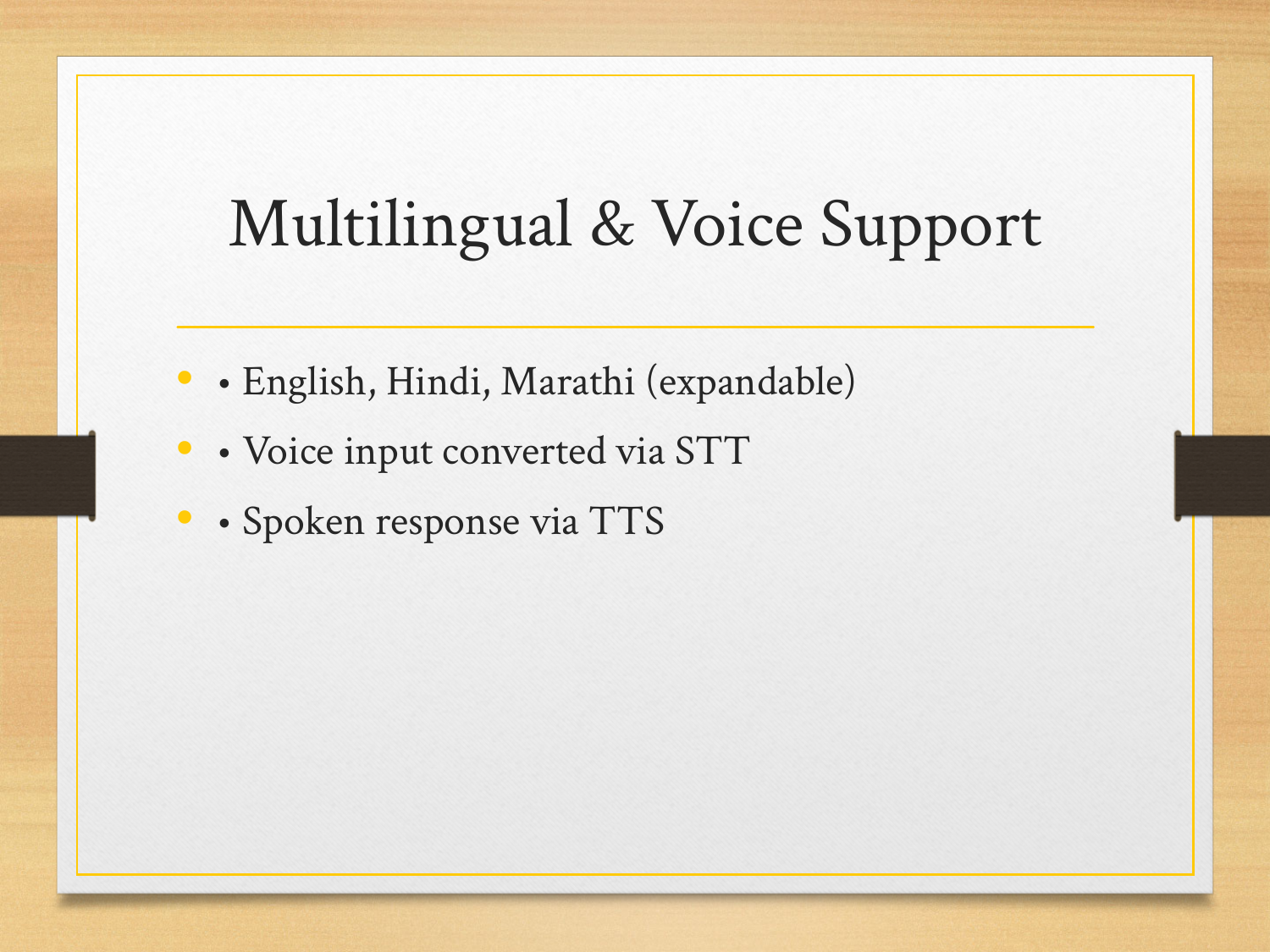

# Multilingual & Voice Support
• English, Hindi, Marathi (expandable)
• Voice input converted via STT
• Spoken response via TTS